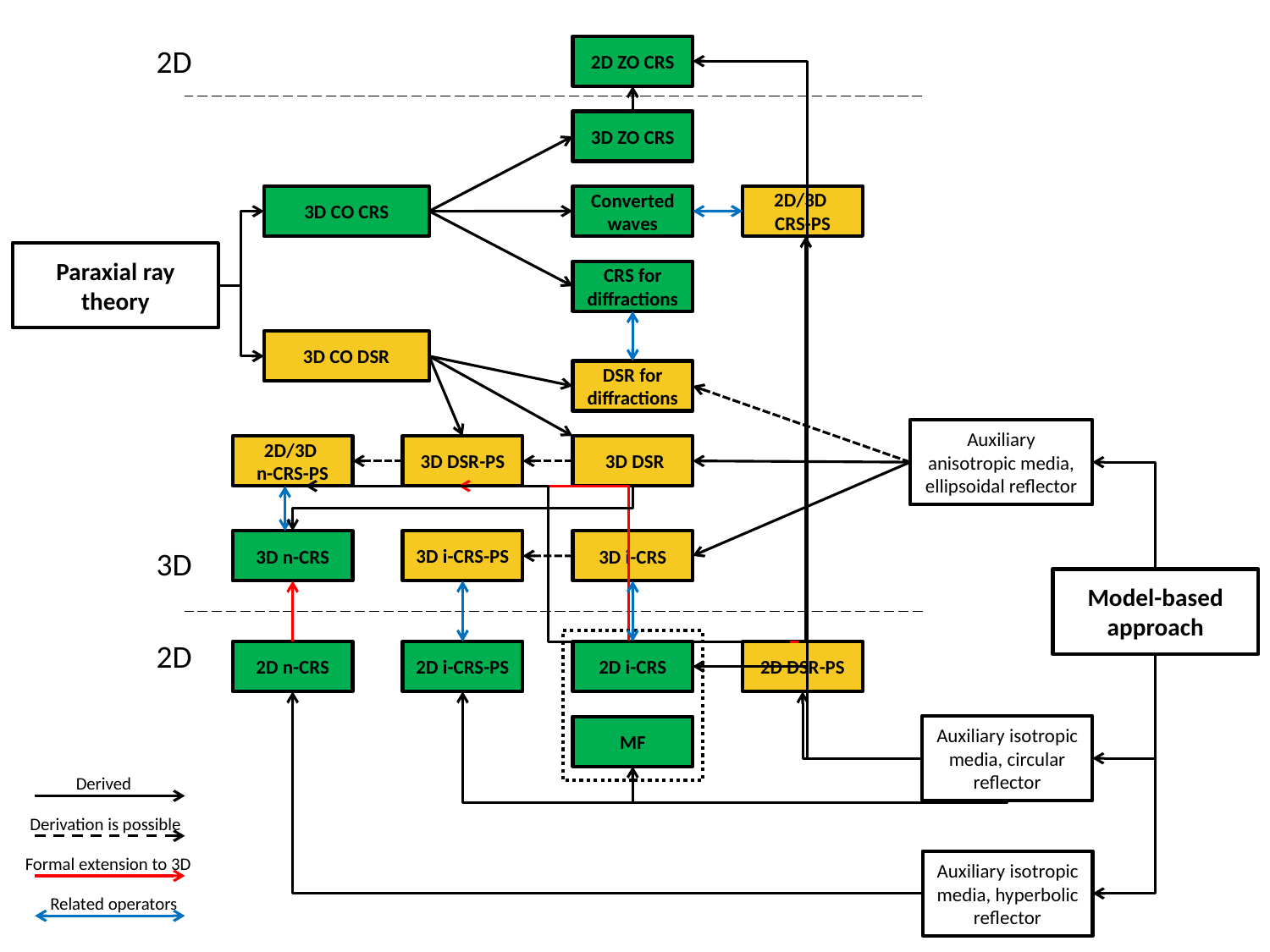

2D
2D ZO CRS
3D ZO CRS
2D/3D
CRS-PS
3D CO CRS
Converted waves
Paraxial ray theory
CRS for diffractions
3D CO DSR
DSR for diffractions
Auxiliary anisotropic media,
ellipsoidal reflector
2D/3D
n-CRS-PS
3D DSR-PS
 3D DSR
3D i-CRS-PS
3D n-CRS
3D i-CRS
3D
Model-based approach
2D

2D n-CRS
2D i-CRS-PS
2D i-CRS
2D DSR-PS
Auxiliary isotropic media, circular reflector
MF
Derived
Derivation is possible
Formal extension to 3D
Auxiliary isotropic media, hyperbolic reflector
Related operators